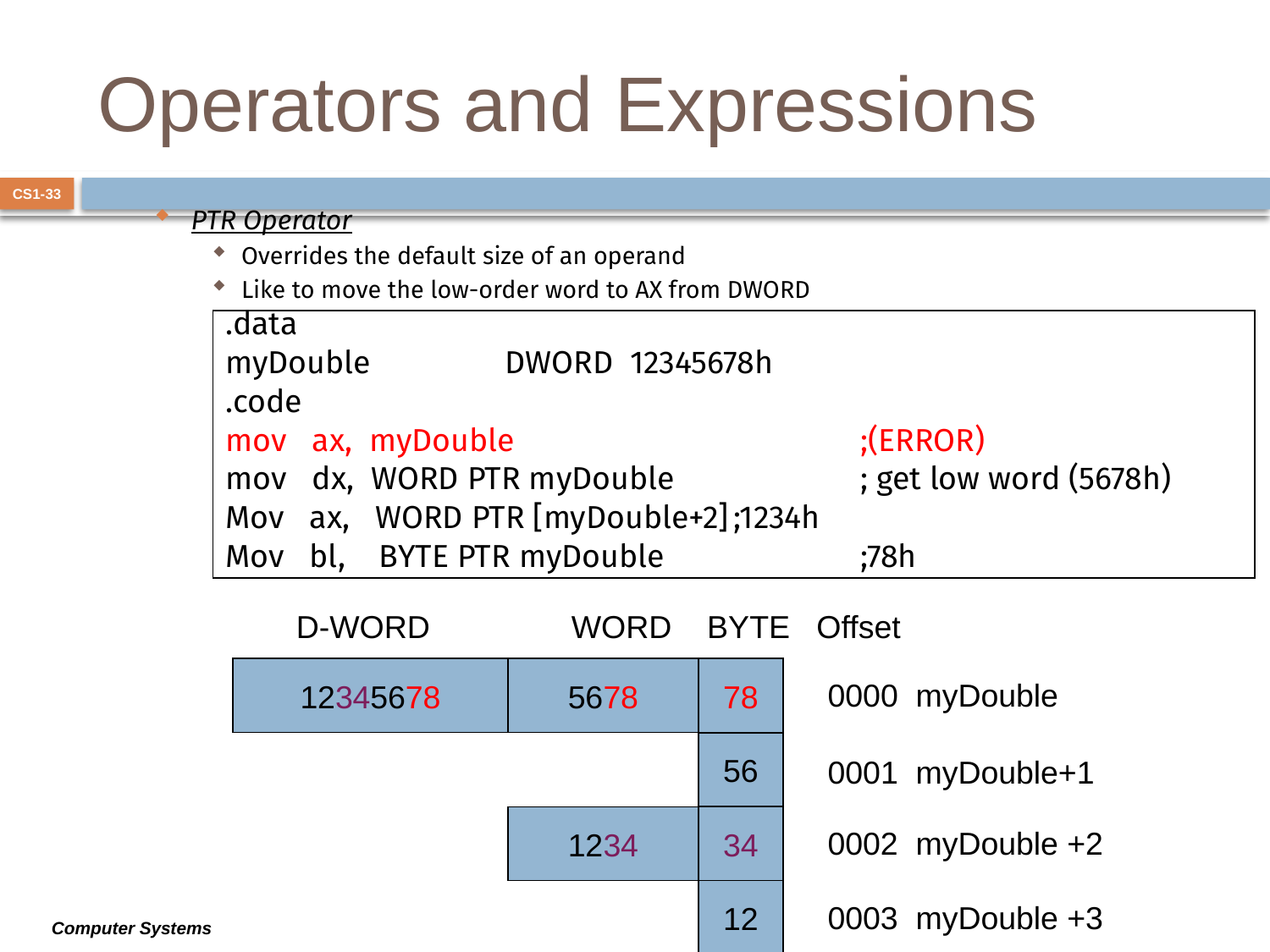

# Operators and Expressions
CS1-33
PTR Operator
Overrides the default size of an operand
Like to move the low-order word to AX from DWORD

.data
myDouble	   DWORD  12345678h
.code
mov   ax,  myDouble      			;(ERROR)
mov   dx,  WORD PTR myDouble  		; get low word (5678h)
Mov   ax,   WORD PTR [myDouble+2]	;1234h
Mov   bl,    BYTE PTR myDouble		;78h
D-WORD
WORD    BYTE   Offset
12345678
5678
78
0000  myDouble
56
0001  myDouble+1
1234
34
0002  myDouble +2
12
0003  myDouble +3